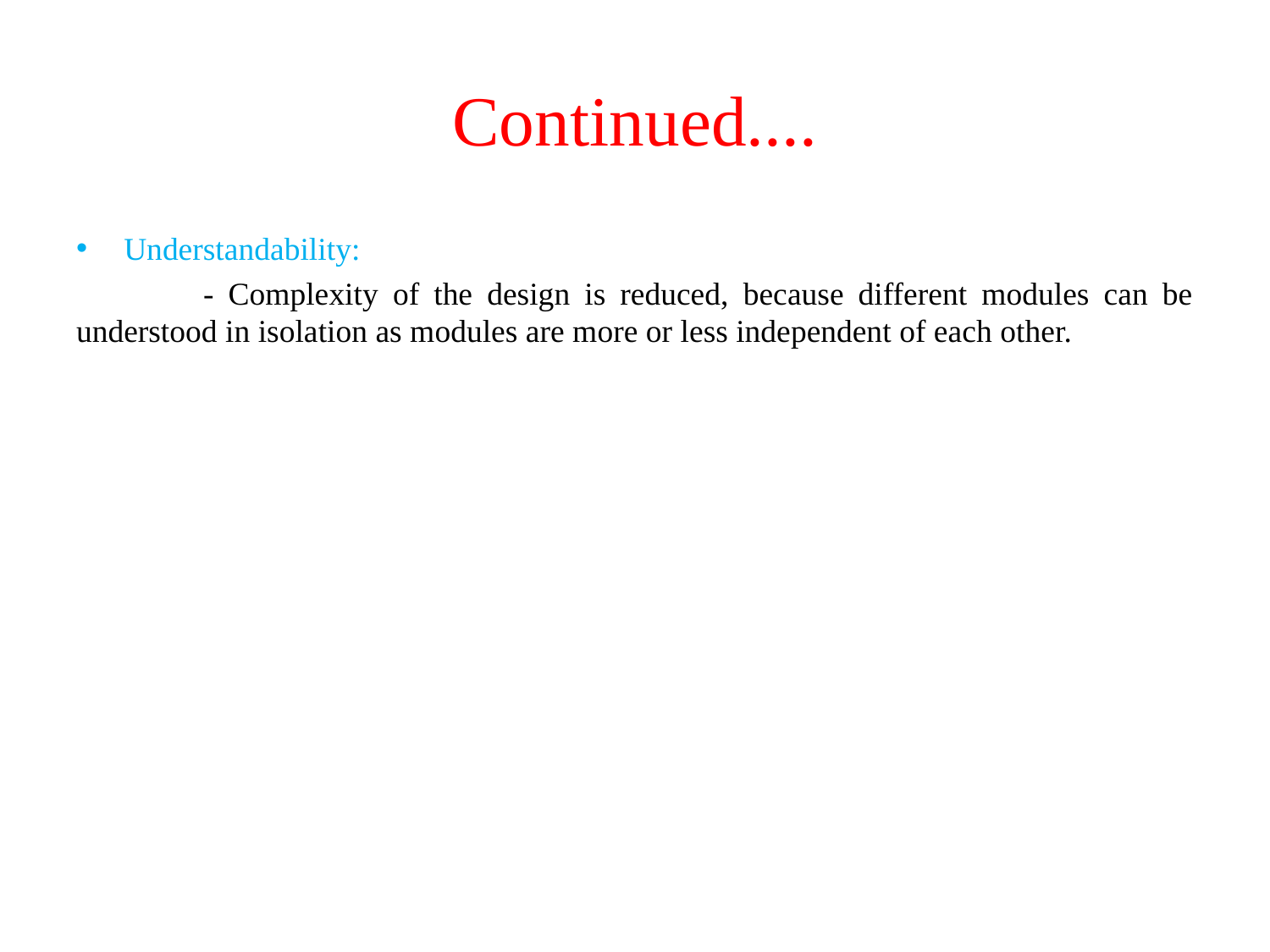

# Continued....
Understandability:
	- Complexity of the design is reduced, because different modules can be understood in isolation as modules are more or less independent of each other.